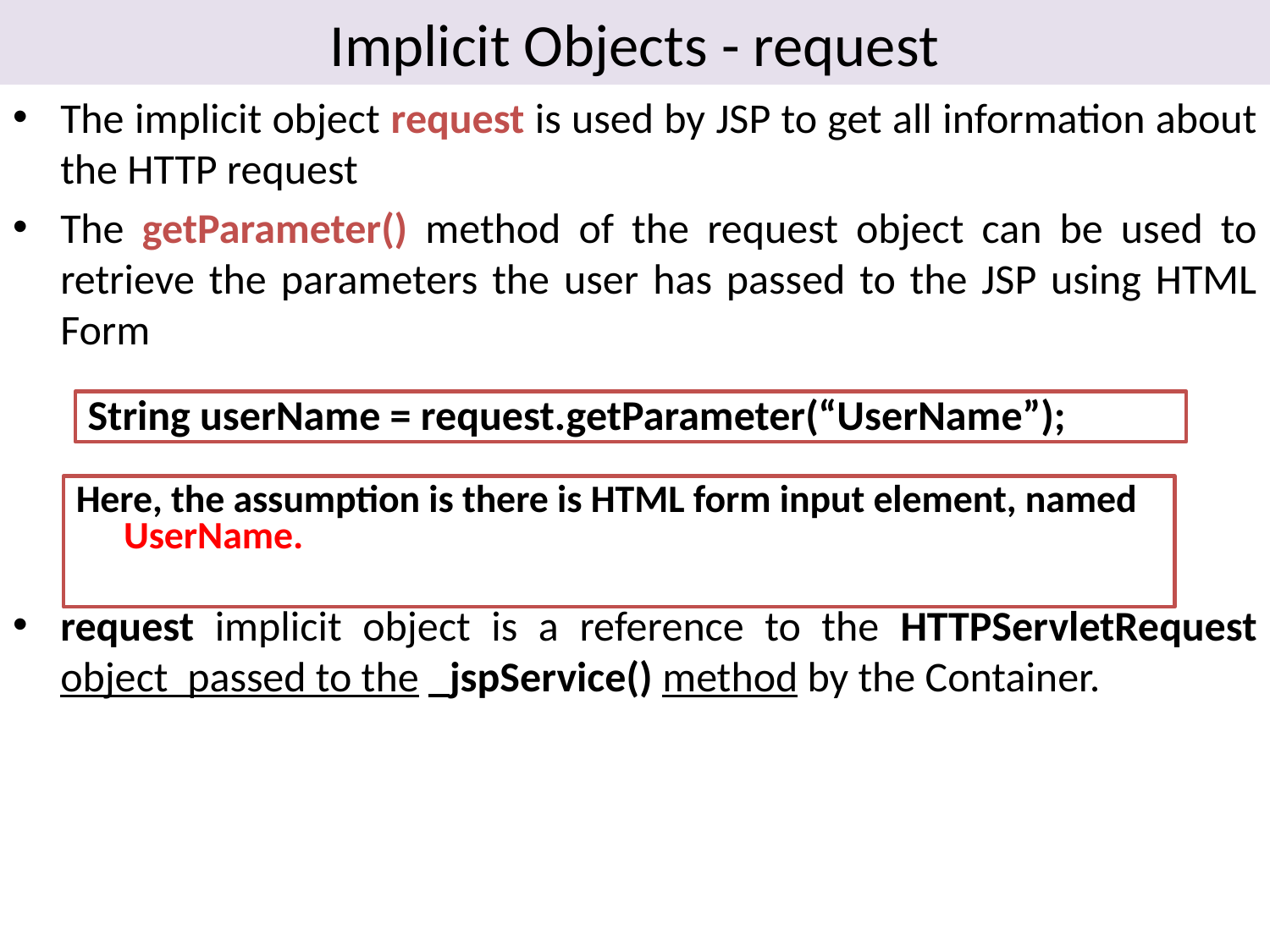

# Implicit Objects - request
The implicit object request is used by JSP to get all information about the HTTP request
The getParameter() method of the request object can be used to retrieve the parameters the user has passed to the JSP using HTML Form

request implicit object is a reference to the HTTPServletRequest object  passed to the _jspService() method by the Container.

String userName = request.getParameter(“UserName”);
Here, the assumption is there is HTML form input element, named UserName.
27